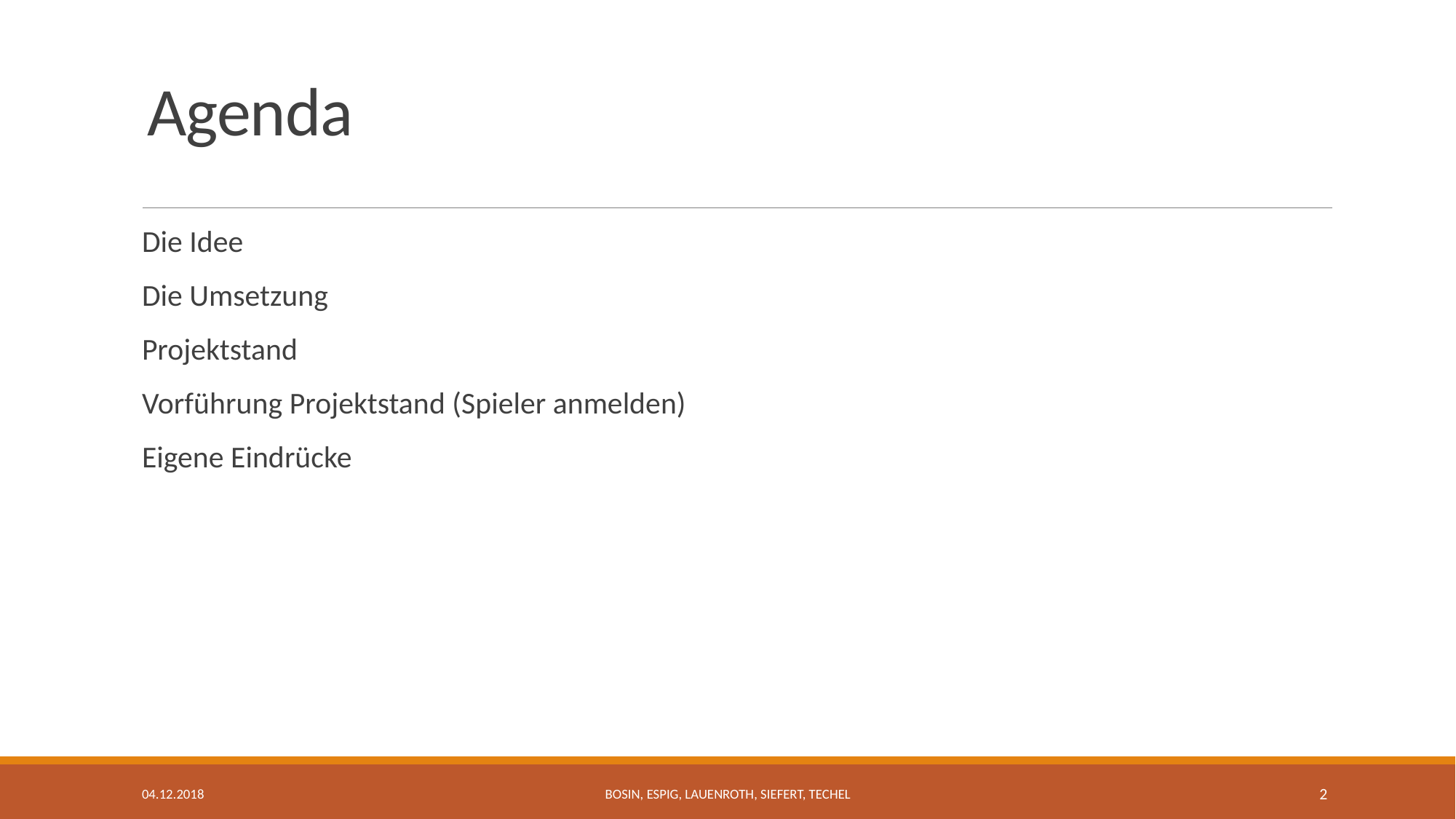

# Agenda
Die Idee
Die Umsetzung
Projektstand
Vorführung Projektstand (Spieler anmelden)
Eigene Eindrücke
04.12.2018
Bosin, Espig, Lauenroth, Siefert, Techel
2